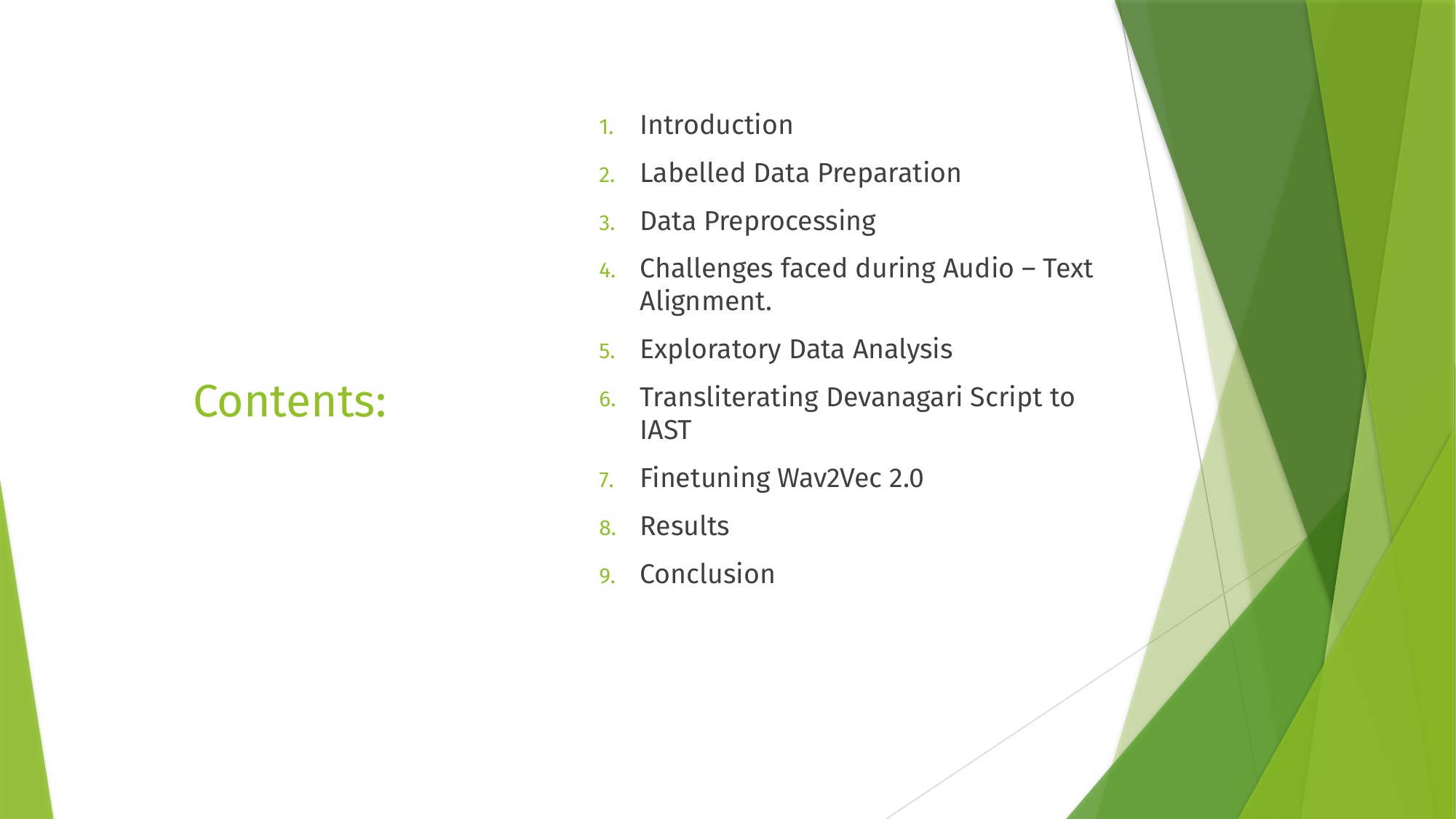

Introduction
Labelled Data Preparation
Data Preprocessing
Challenges faced during Audio – Text Alignment.
Exploratory Data Analysis
Transliterating Devanagari Script to IAST
Finetuning Wav2Vec 2.0
Results
Conclusion

# Contents: